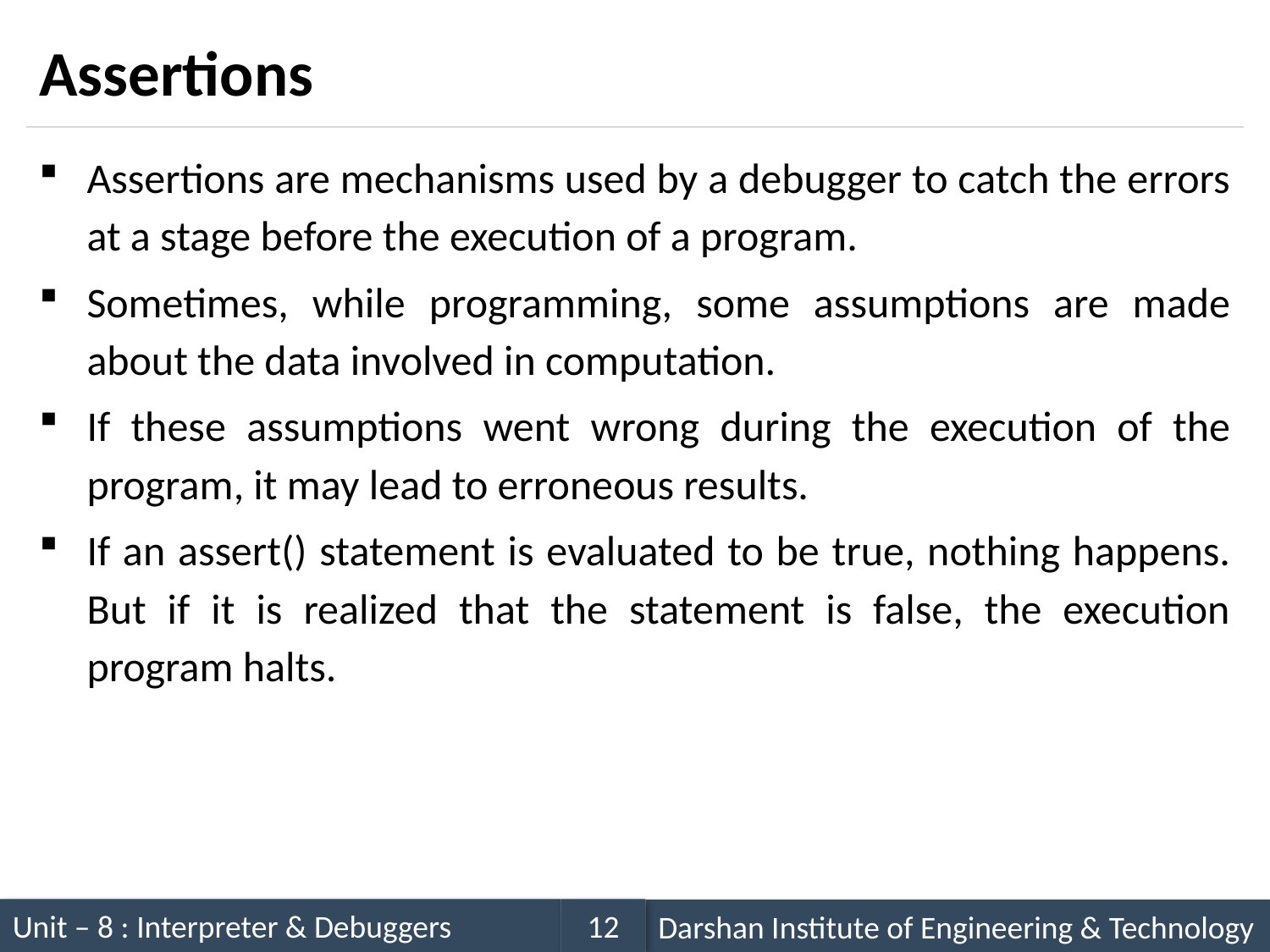

# Assertions
Assertions are mechanisms used by a debugger to catch the errors at a stage before the execution of a program.
Sometimes, while programming, some assumptions are made about the data involved in computation.
If these assumptions went wrong during the execution of the program, it may lead to erroneous results.
If an assert() statement is evaluated to be true, nothing happens. But if it is realized that the statement is false, the execution program halts.